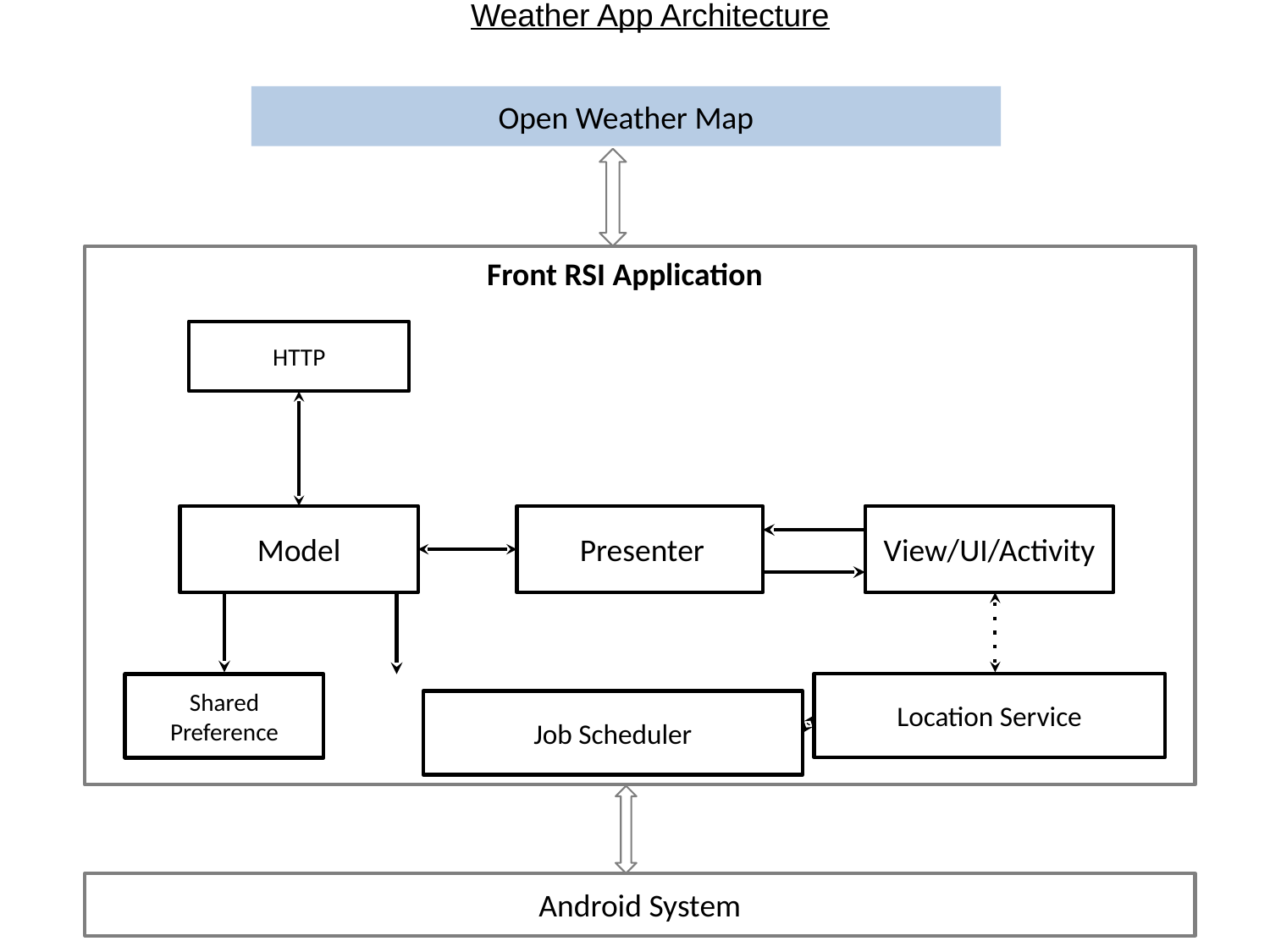

Weather App Architecture
Open Weather Map

Front RSI Application
HTTP
Model
       Presenter
View/UI/Activity
Location Service
Shared Preference
Job Scheduler

Android System